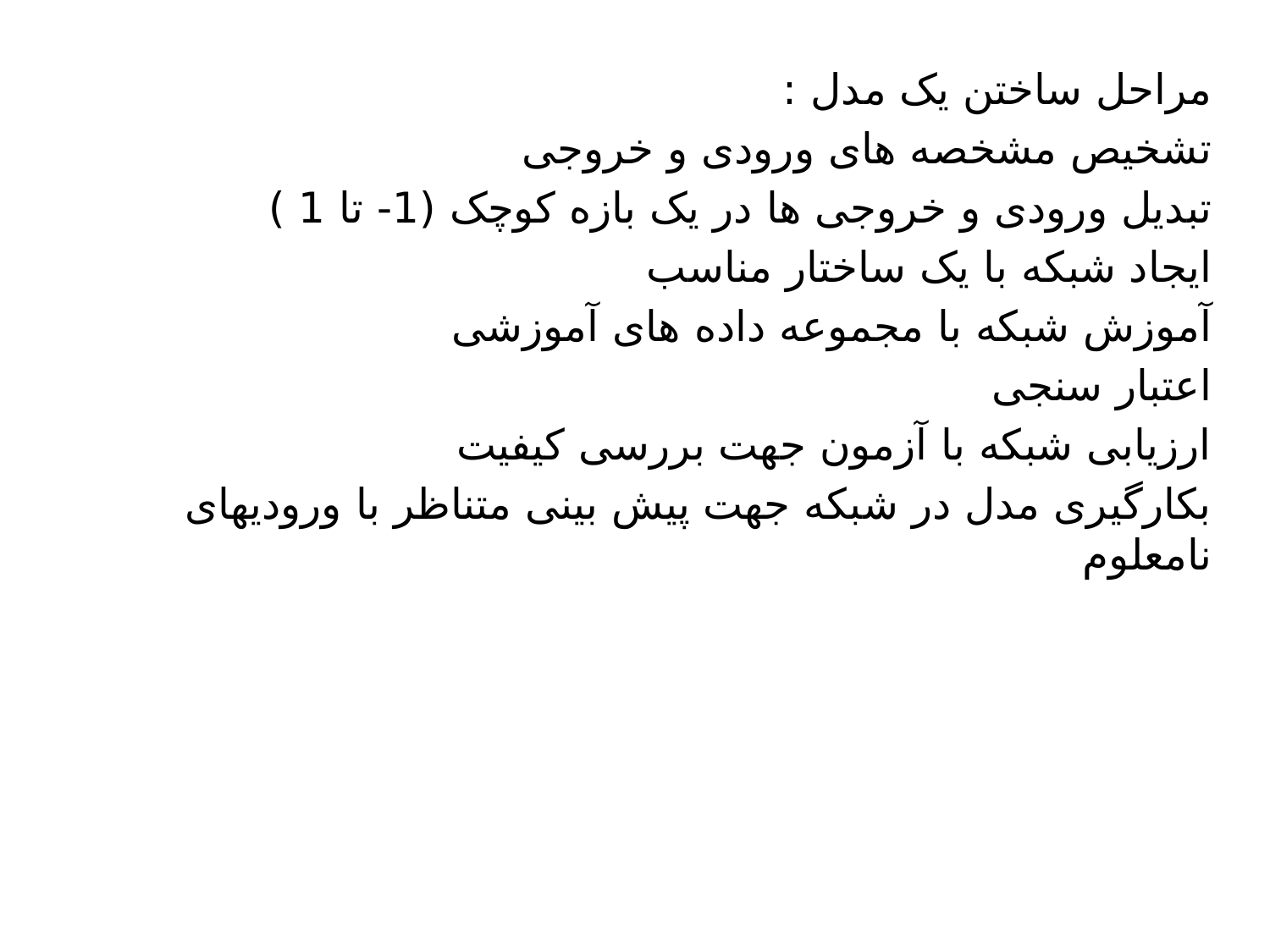

مراحل ساختن یک مدل :
تشخیص مشخصه های ورودی و خروجی
تبدیل ورودی و خروجی ها در یک بازه کوچک (1- تا 1 )
ایجاد شبکه با یک ساختار مناسب
آموزش شبکه با مجموعه داده های آموزشی
اعتبار سنجی
ارزیابی شبکه با آزمون جهت بررسی کیفیت
بکارگیری مدل در شبکه جهت پیش بینی متناظر با ورودیهای نامعلوم